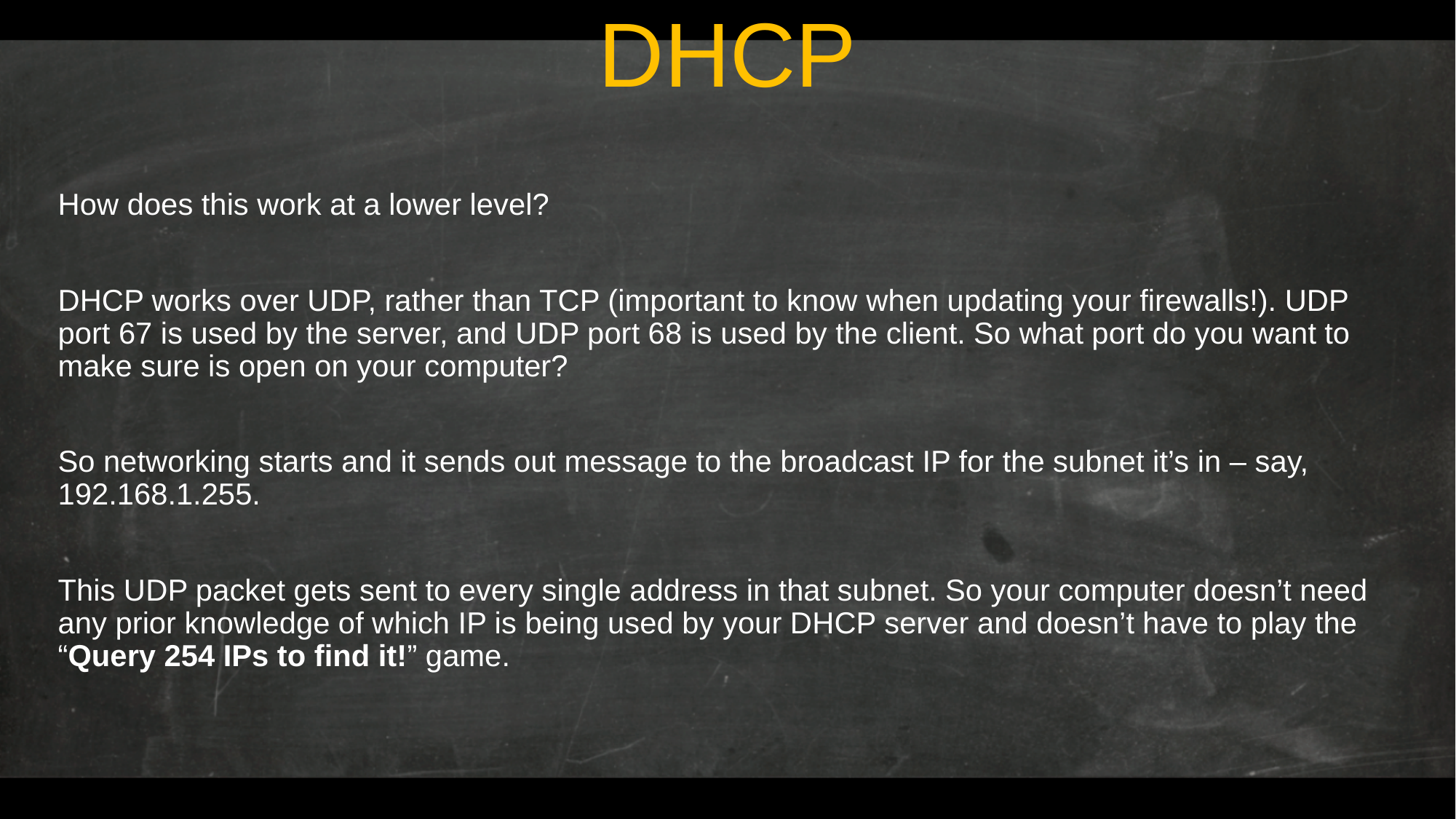

# DHCP
How does this work at a lower level?

DHCP works over UDP, rather than TCP (important to know when updating your firewalls!). UDP port 67 is used by the server, and UDP port 68 is used by the client. So what port do you want to make sure is open on your computer?

So networking starts and it sends out message to the broadcast IP for the subnet it’s in – say, 192.168.1.255.

This UDP packet gets sent to every single address in that subnet. So your computer doesn’t need any prior knowledge of which IP is being used by your DHCP server and doesn’t have to play the “Query 254 IPs to find it!” game.